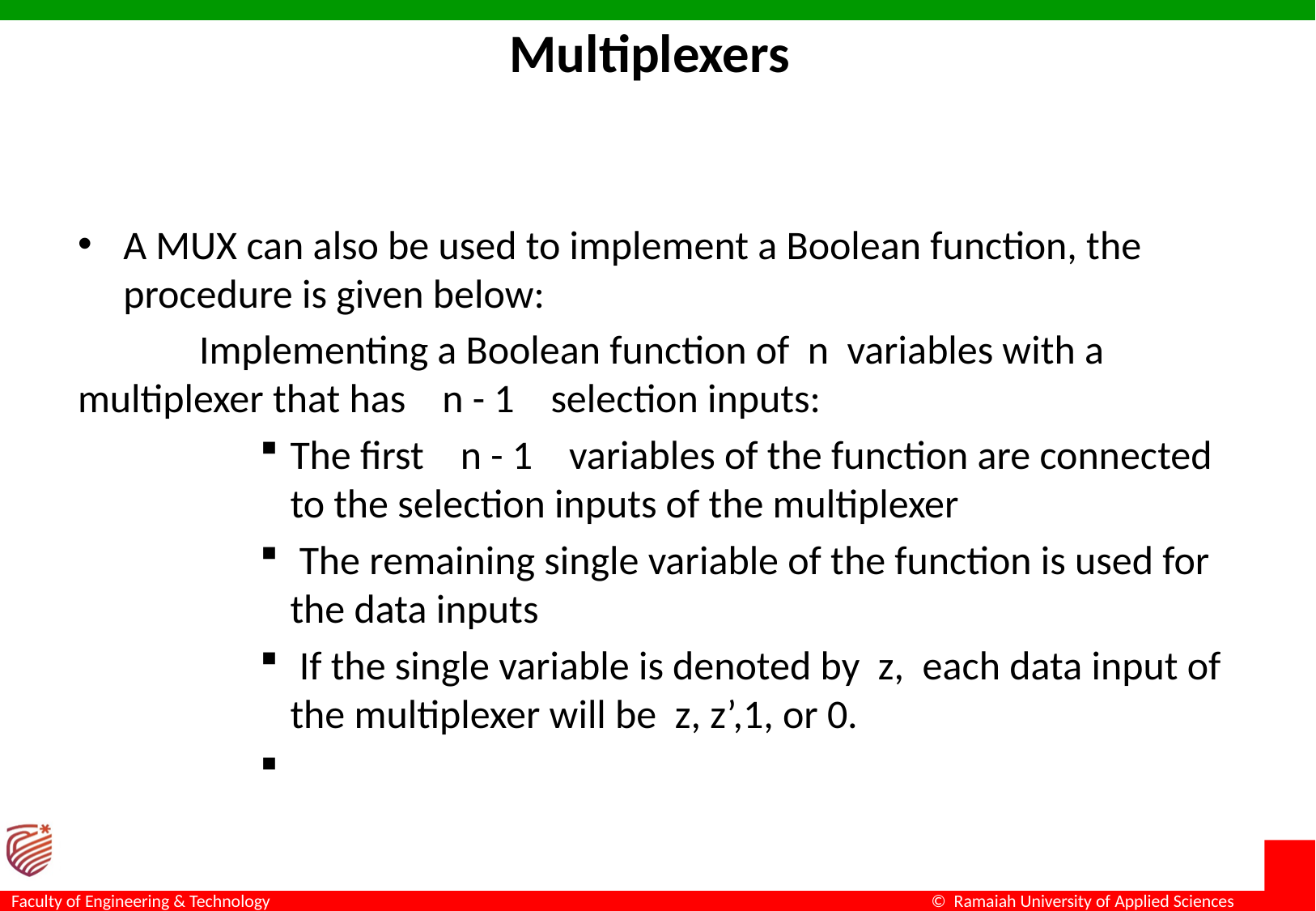

Multiplexers
A MUX can also be used to implement a Boolean function, the procedure is given below:
	Implementing a Boolean function of  n  variables with a 	multiplexer that has    n - 1    selection inputs:
The first    n - 1    variables of the function are connected to the selection inputs of the multiplexer
 The remaining single variable of the function is used for the data inputs
 If the single variable is denoted by  z,  each data input of the multiplexer will be  z, z’,1, or 0.